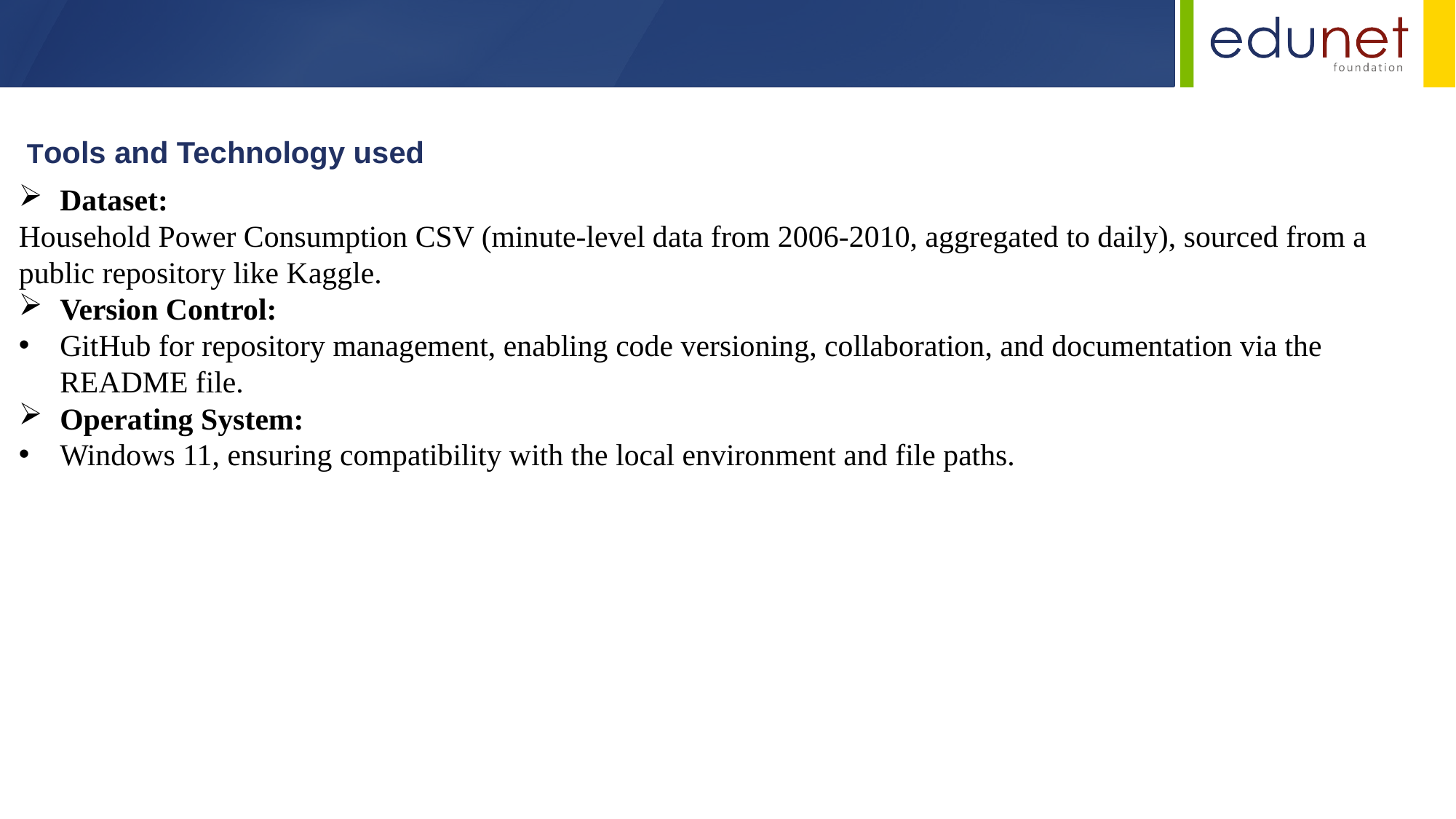

Tools and Technology used
Dataset:
Household Power Consumption CSV (minute-level data from 2006-2010, aggregated to daily), sourced from a public repository like Kaggle.
Version Control:
GitHub for repository management, enabling code versioning, collaboration, and documentation via the README file.
Operating System:
Windows 11, ensuring compatibility with the local environment and file paths.